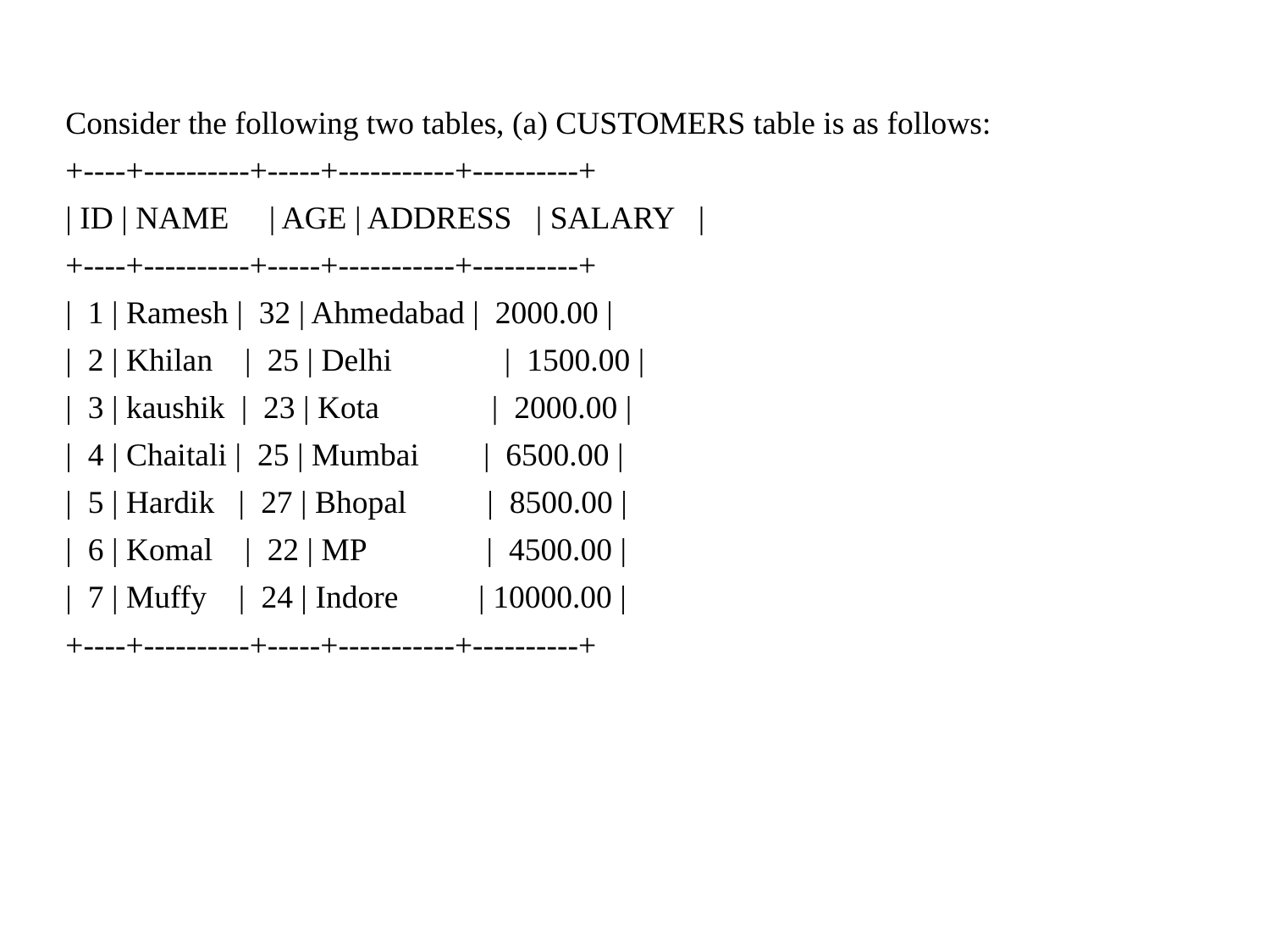

Consider the following two tables, (a) CUSTOMERS table is as follows:
+----+----------+-----+-----------+----------+
| ID | NAME     | AGE | ADDRESS   | SALARY   |
+----+----------+-----+-----------+----------+
|  1 | Ramesh |  32 | Ahmedabad |  2000.00 |
|  2 | Khilan    |  25 | Delhi              |  1500.00 |
|  3 | kaushik  |  23 | Kota              |  2000.00 |
|  4 | Chaitali |  25 | Mumbai        |  6500.00 |
|  5 | Hardik   |  27 | Bhopal          |  8500.00 |
|  6 | Komal    |  22 | MP               |  4500.00 |
|  7 | Muffy    |  24 | Indore          | 10000.00 |
+----+----------+-----+-----------+----------+